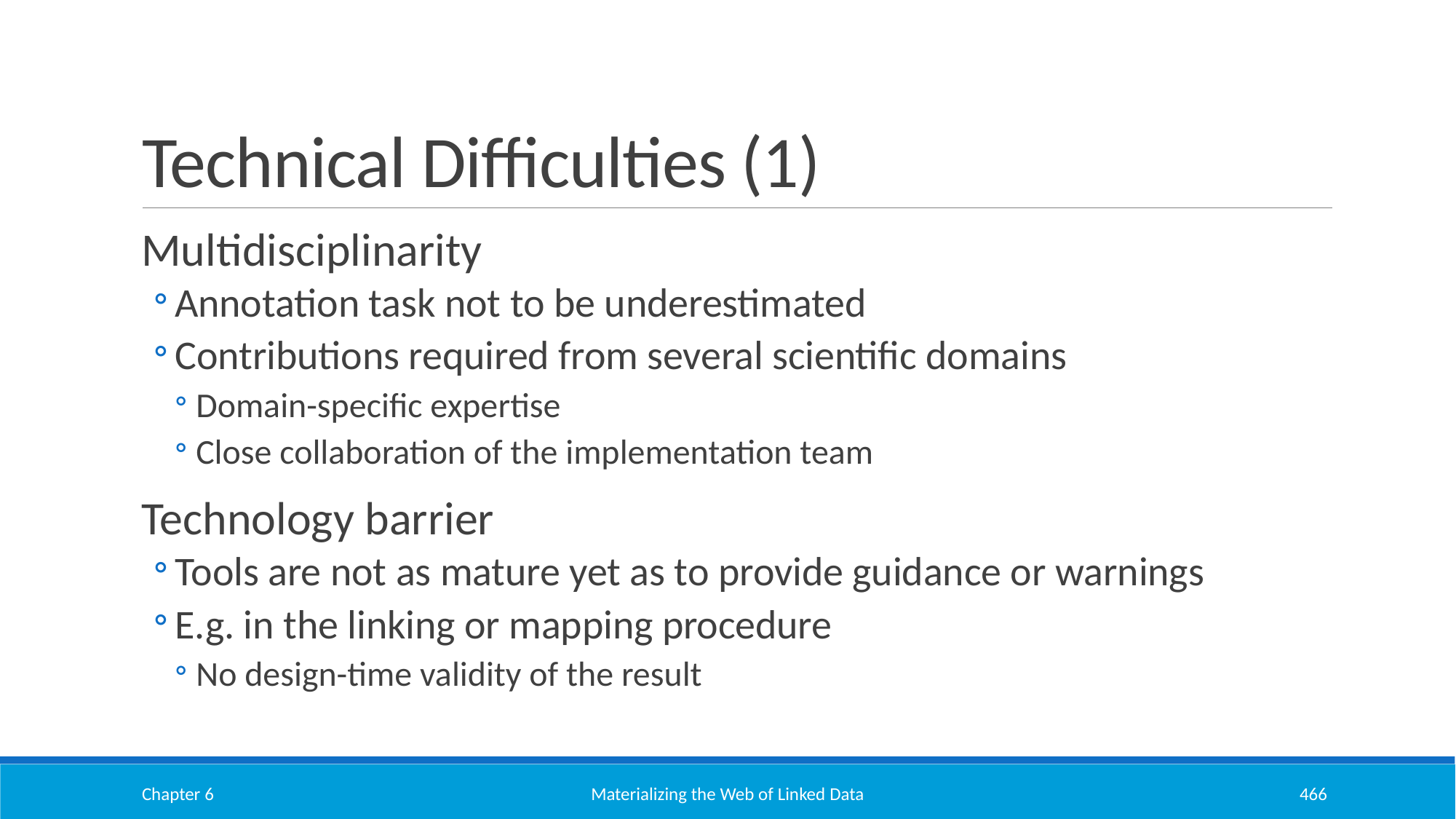

# Technical Difficulties (1)
Multidisciplinarity
Annotation task not to be underestimated
Contributions required from several scientific domains
Domain-specific expertise
Close collaboration of the implementation team
Technology barrier
Tools are not as mature yet as to provide guidance or warnings
E.g. in the linking or mapping procedure
No design-time validity of the result
Chapter 6
Materializing the Web of Linked Data
466